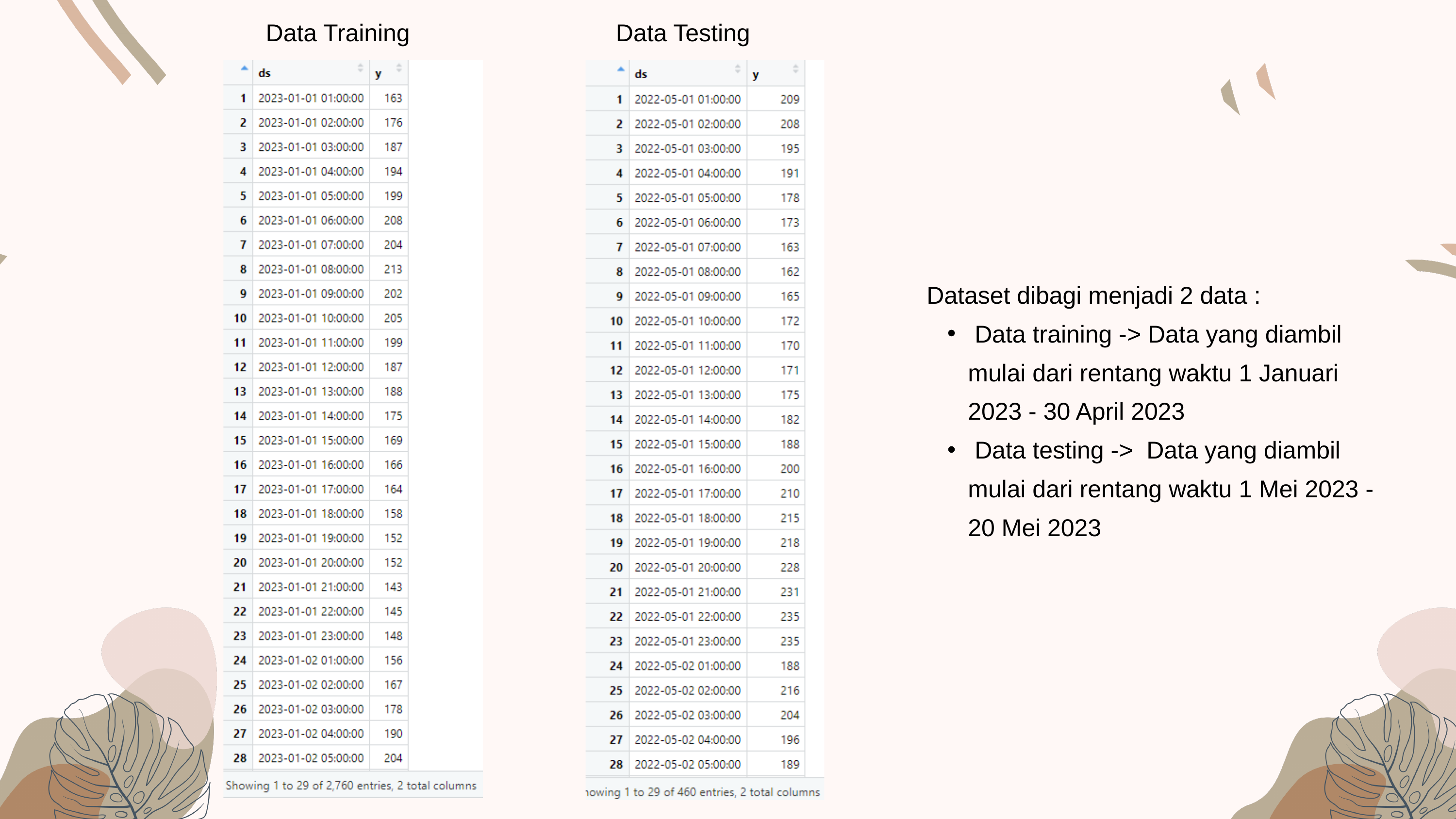

Data Training
Data Testing

Dataset dibagi menjadi 2 data :
 Data training -> Data yang diambil mulai dari rentang waktu 1 Januari 2023 - 30 April 2023
 Data testing ->  Data yang diambil mulai dari rentang waktu 1 Mei 2023 - 20 Mei 2023